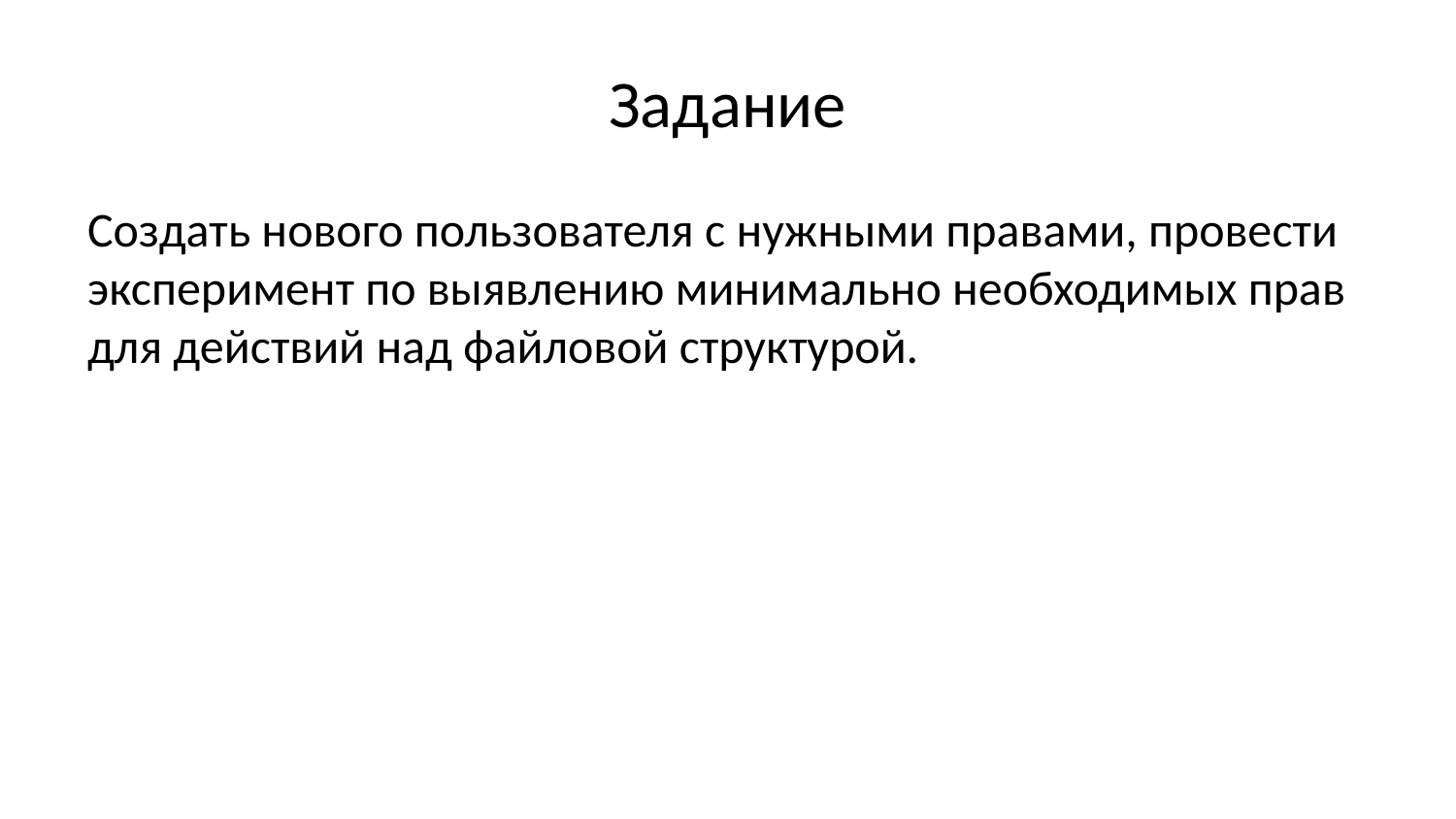

# Задание
Создать нового пользователя с нужными правами, провести эксперимент по выявлению минимально необходимых прав для действий над файловой структурой.